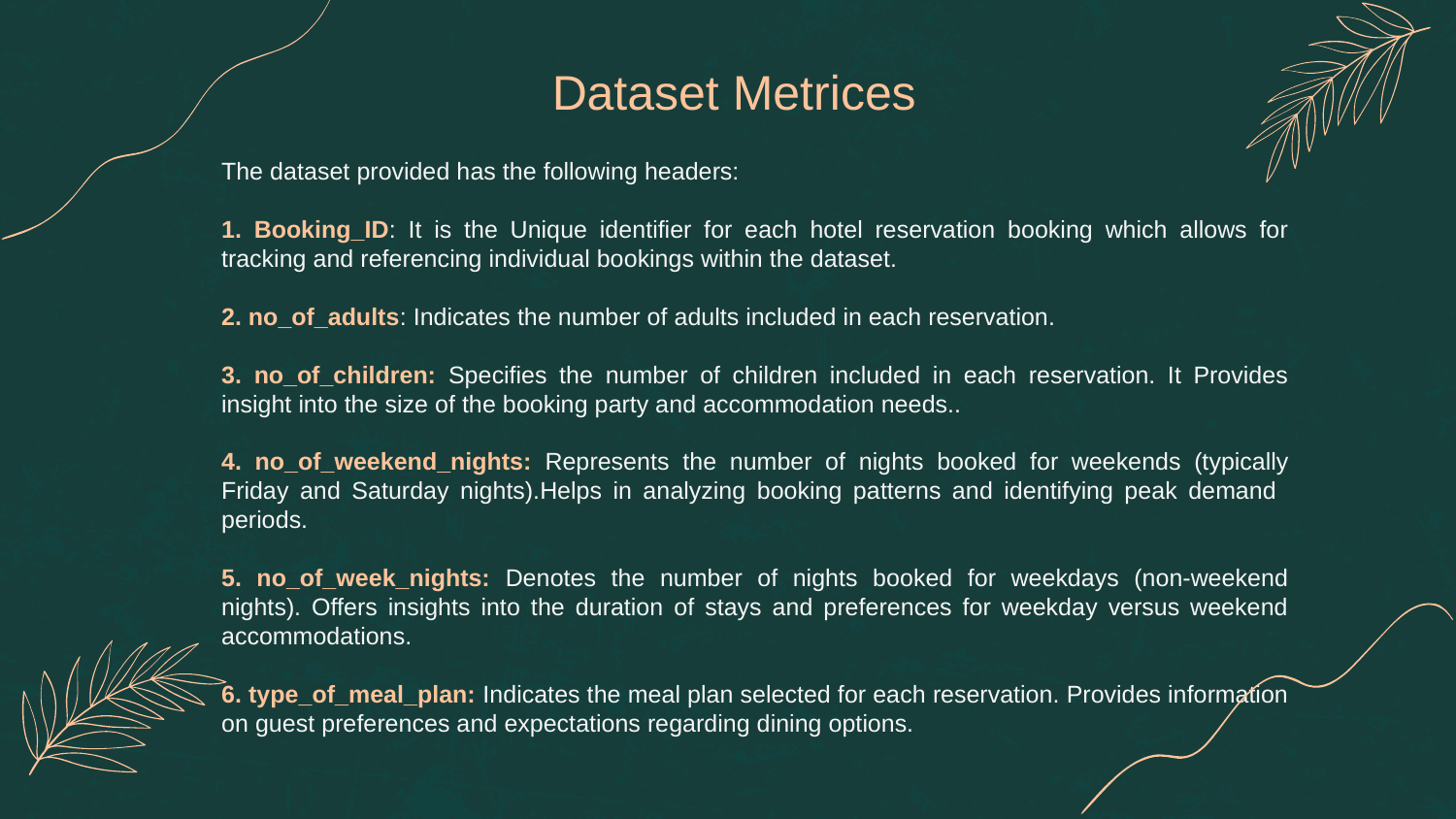

# Dataset Metrices
The dataset provided has the following headers:

1. Booking_ID: It is the Unique identifier for each hotel reservation booking which allows for tracking and referencing individual bookings within the dataset.

2. no_of_adults: Indicates the number of adults included in each reservation.

3. no_of_children: Specifies the number of children included in each reservation. It Provides insight into the size of the booking party and accommodation needs..

4. no_of_weekend_nights: Represents the number of nights booked for weekends (typically Friday and Saturday nights).Helps in analyzing booking patterns and identifying peak demand  periods.

5. no_of_week_nights: Denotes the number of nights booked for weekdays (non-weekend nights). Offers insights into the duration of stays and preferences for weekday versus weekend accommodations.

6. type_of_meal_plan: Indicates the meal plan selected for each reservation. Provides information on guest preferences and expectations regarding dining options.